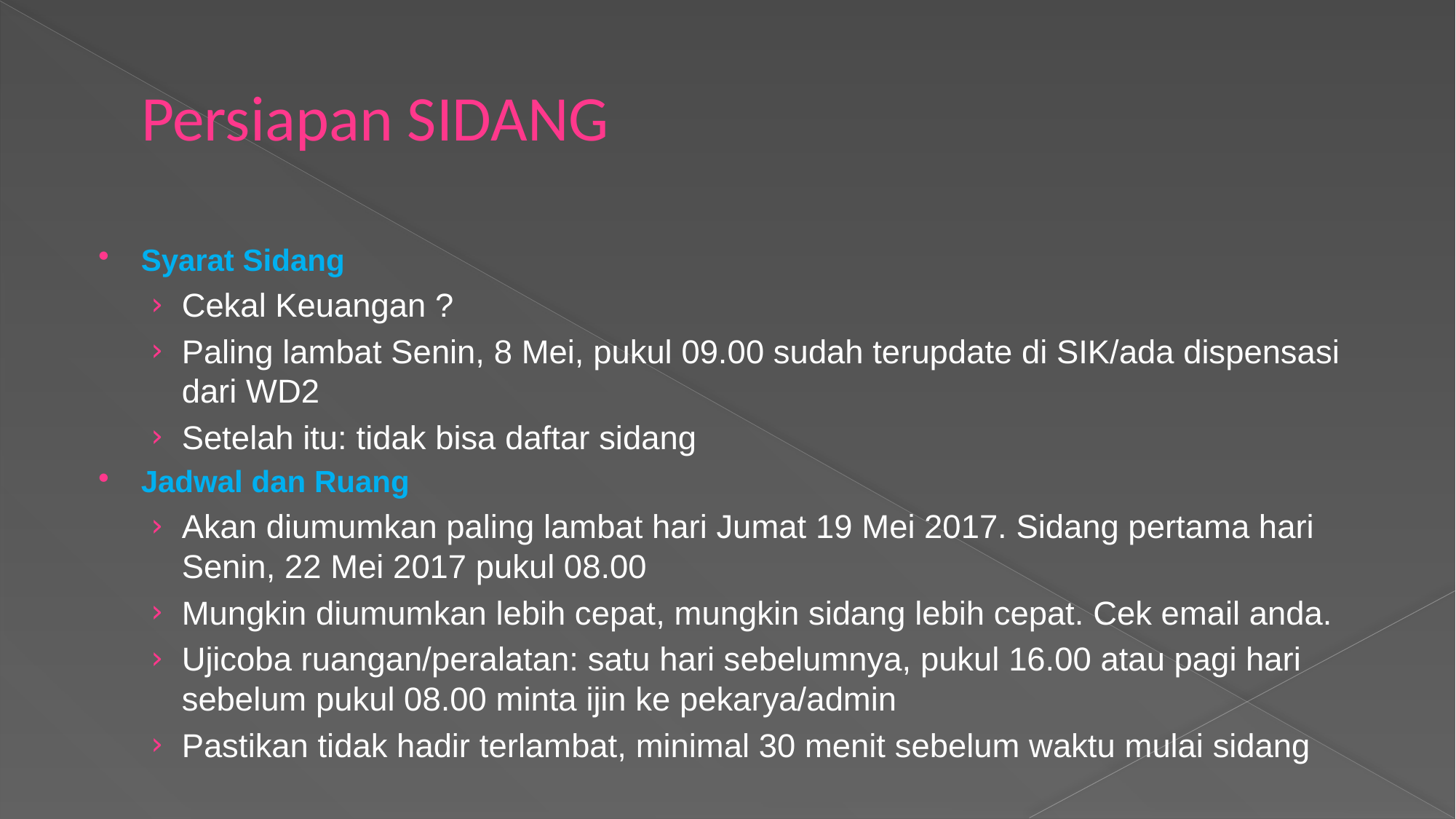

# Persiapan SIDANG
Syarat Sidang
Cekal Keuangan ?
Paling lambat Senin, 8 Mei, pukul 09.00 sudah terupdate di SIK/ada dispensasi dari WD2
Setelah itu: tidak bisa daftar sidang
Jadwal dan Ruang
Akan diumumkan paling lambat hari Jumat 19 Mei 2017. Sidang pertama hari Senin, 22 Mei 2017 pukul 08.00
Mungkin diumumkan lebih cepat, mungkin sidang lebih cepat. Cek email anda.
Ujicoba ruangan/peralatan: satu hari sebelumnya, pukul 16.00 atau pagi hari sebelum pukul 08.00 minta ijin ke pekarya/admin
Pastikan tidak hadir terlambat, minimal 30 menit sebelum waktu mulai sidang